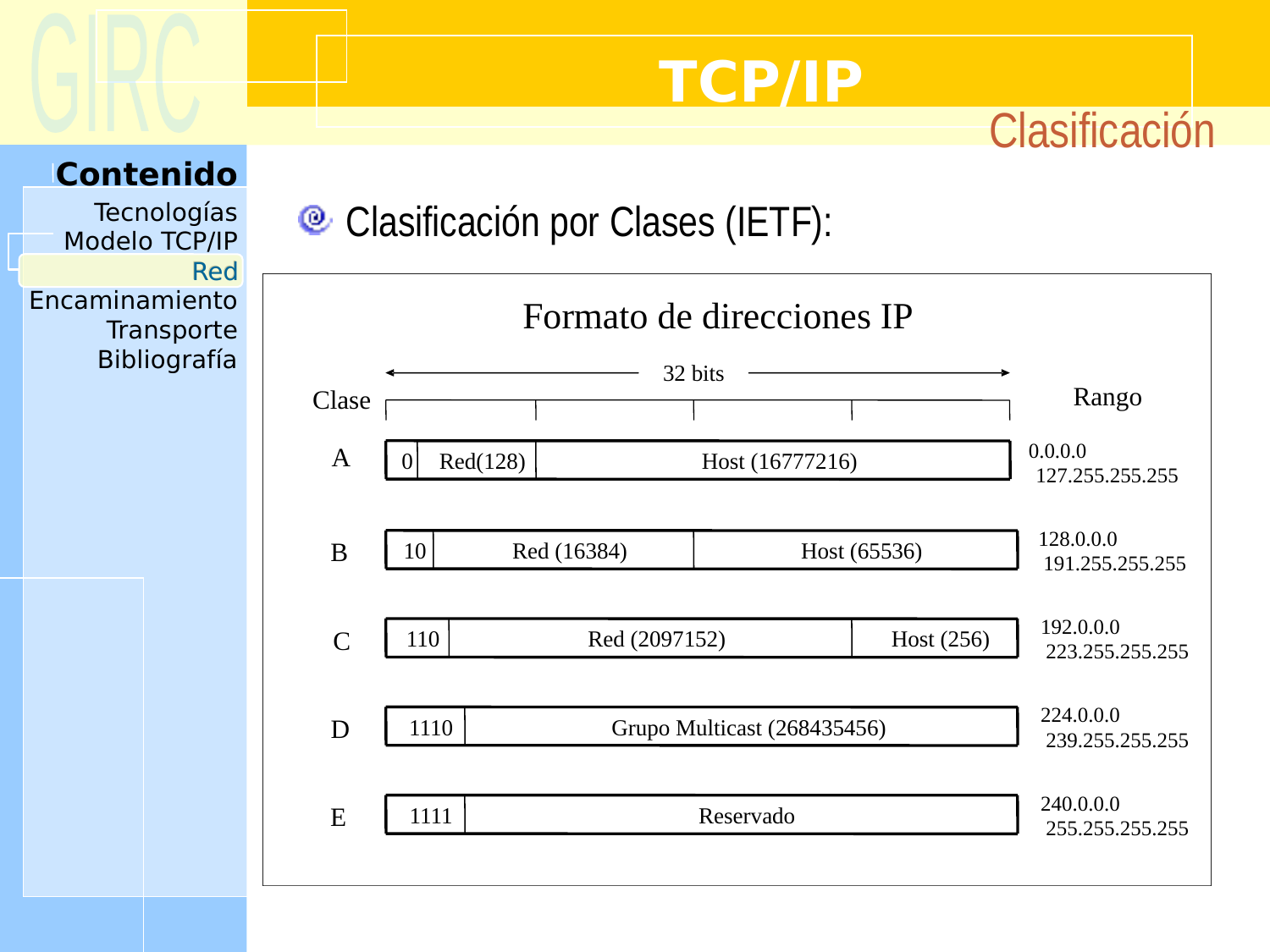

# TCP/IP
Clasificación
Clasificación por Clases (IETF):

Red

Formato de direcciones IP
32 bits

Rango
Clase

0.0.0.0
A

0
Red(128)
Host (16777216)
127.255.255.255

128.0.0.0

B
10
Red (16384)
Host (65536)
191.255.255.255

192.0.0.0

C
110
Red (2097152)
Host (256)
223.255.255.255

224.0.0.0

D
1110
Grupo Multicast (268435456)
239.255.255.255

240.0.0.0

E
1111
Reservado
255.255.255.255